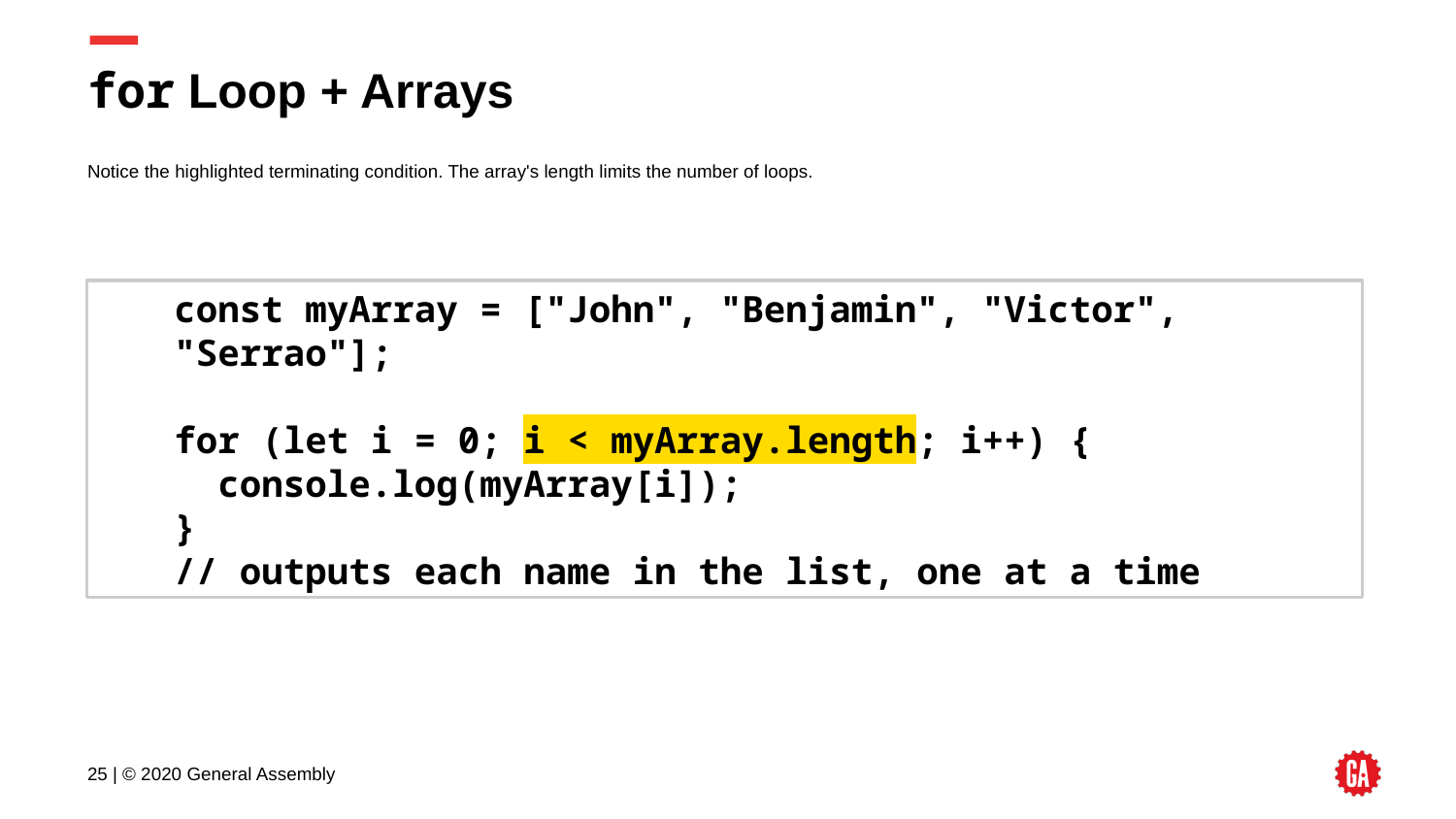

# for Loop + Arrays
Notice the highlighted terminating condition. The array's length limits the number of loops.
const myArray = ["John", "Benjamin", "Victor", "Serrao"];

for (let i = 0; i < myArray.length; i++) {
  console.log(myArray[i]);
}
// outputs each name in the list, one at a time
25 | © 2020 General Assembly